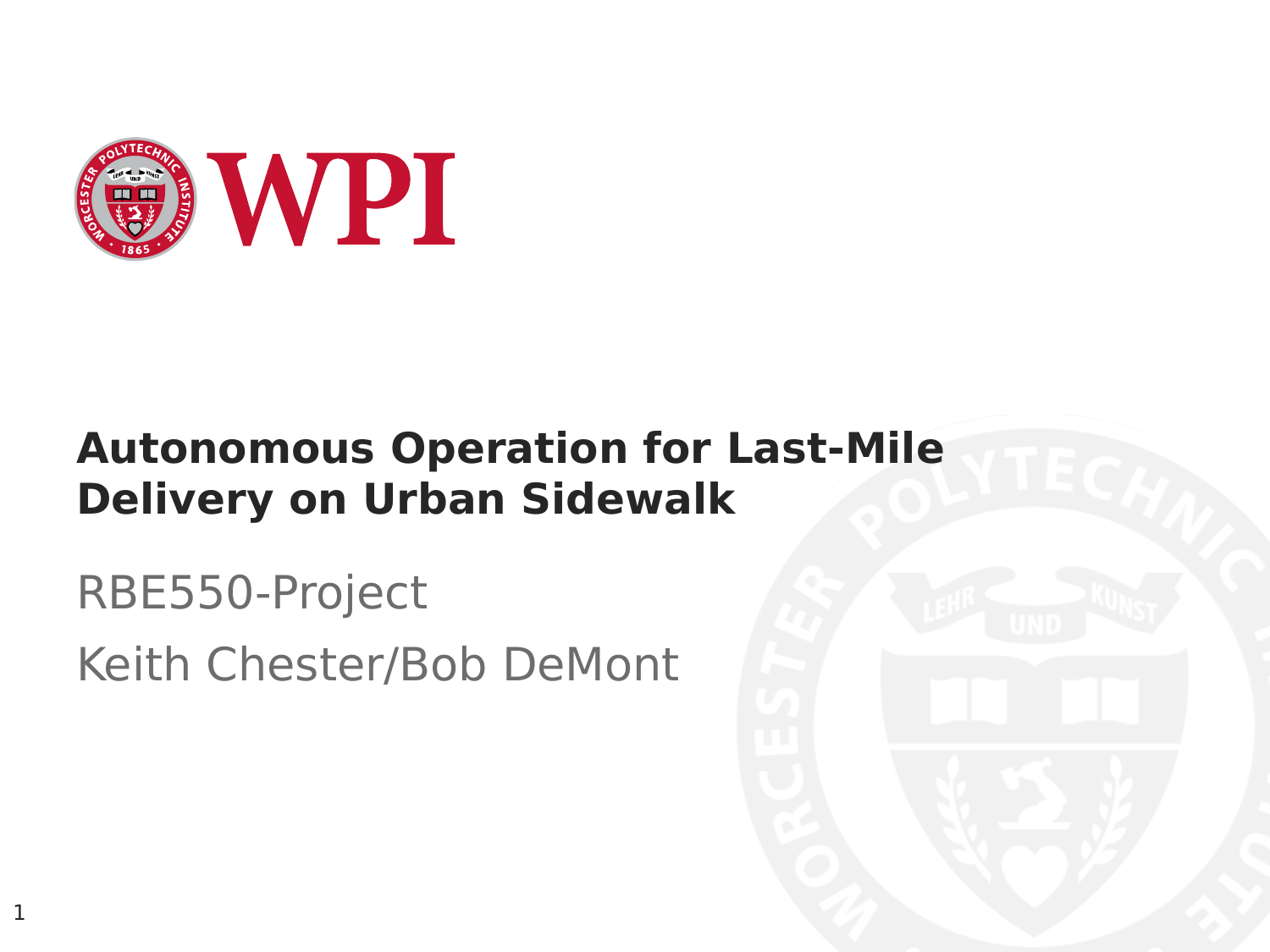

# Autonomous Operation for Last-Mile Delivery on Urban Sidewalk
RBE550-Project
Keith Chester/Bob DeMont
1